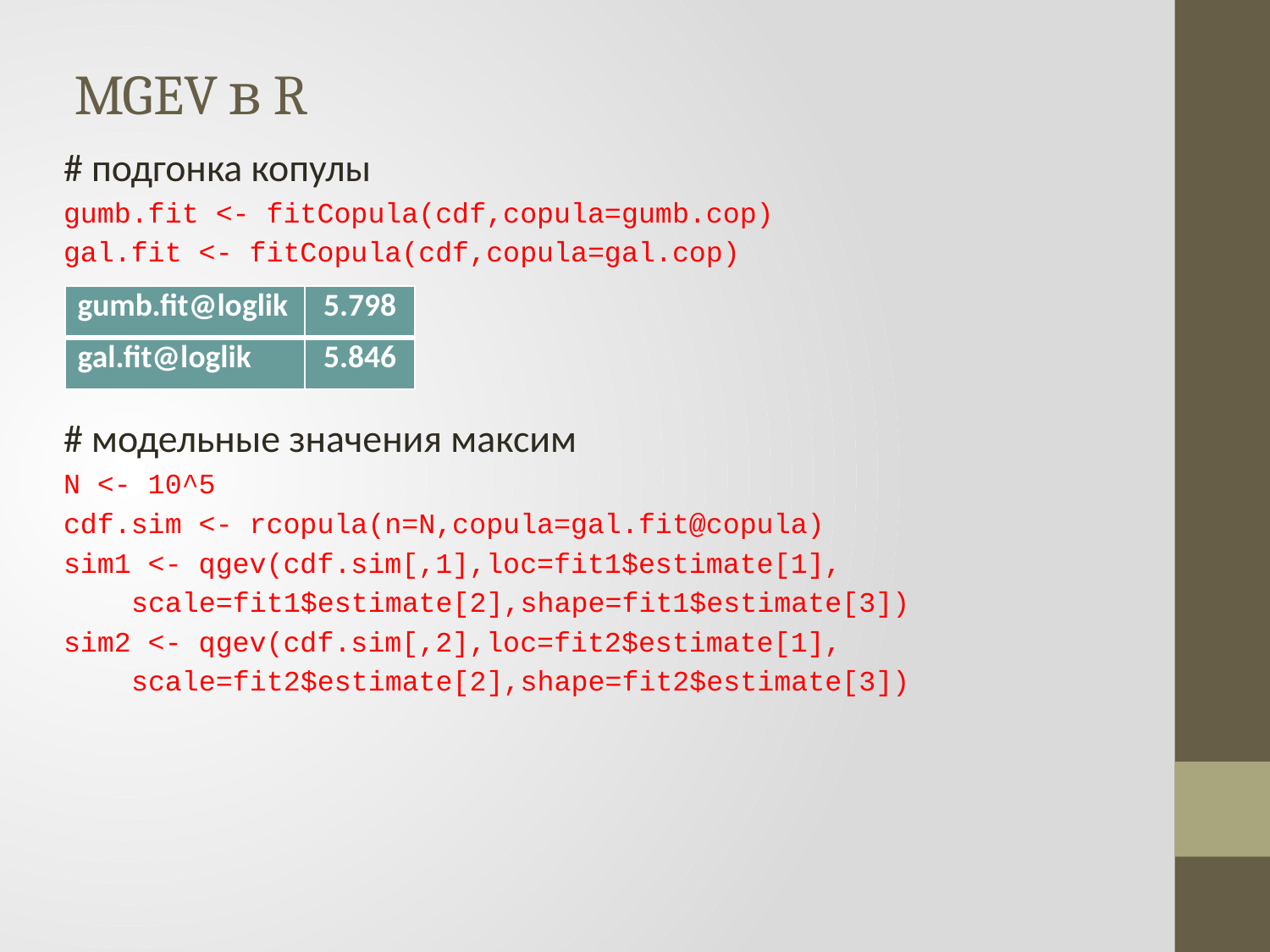

# MGEV в R
# подгонка копулы
gumb.fit <- fitCopula(cdf,copula=gumb.cop)
gal.fit <- fitCopula(cdf,copula=gal.cop)

# модельные значения максим
N <- 10^5
cdf.sim <- rcopula(n=N,copula=gal.fit@copula)
sim1 <- qgev(cdf.sim[,1],loc=fit1$estimate[1],
    scale=fit1$estimate[2],shape=fit1$estimate[3])
sim2 <- qgev(cdf.sim[,2],loc=fit2$estimate[1],
    scale=fit2$estimate[2],shape=fit2$estimate[3])

| gumb.fit@loglik | 5.798 |
| --- | --- |
| gal.fit@loglik | 5.846 |